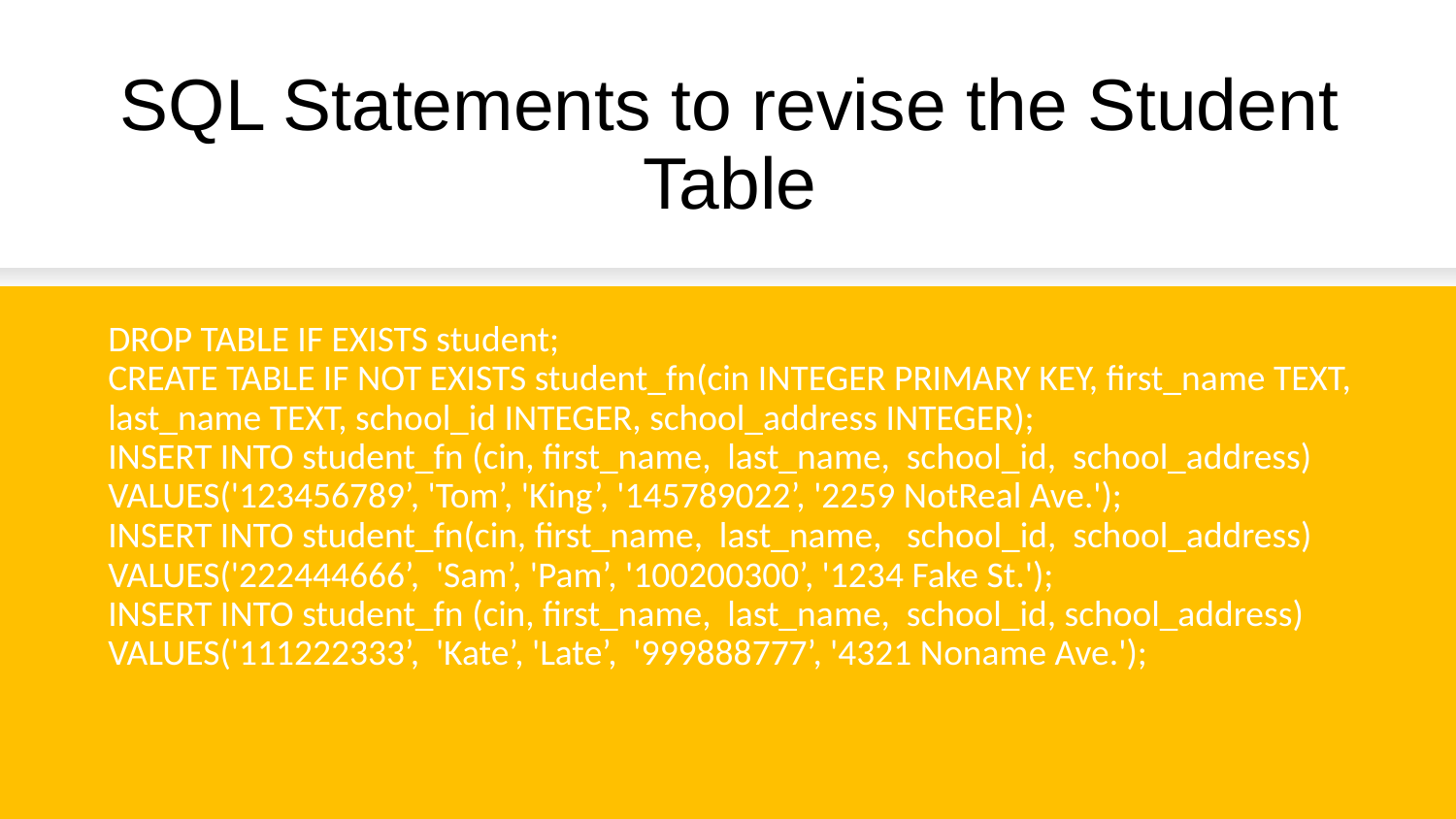

# SQL Statements to revise the Student Table
DROP TABLE IF EXISTS student;
CREATE TABLE IF NOT EXISTS student_fn(cin INTEGER PRIMARY KEY, first_name TEXT, last_name TEXT, school_id INTEGER, school_address INTEGER);
INSERT INTO student_fn (cin, first_name,  last_name,  school_id,  school_address) VALUES('123456789’, 'Tom’, 'King’, '145789022’, '2259 NotReal Ave.');
INSERT INTO student_fn(cin, first_name,  last_name,   school_id,  school_address) VALUES('222444666’,  'Sam’, 'Pam’, '100200300’, '1234 Fake St.');
INSERT INTO student_fn (cin, first_name,  last_name,  school_id, school_address)
VALUES('111222333’,  'Kate’, 'Late’,  '999888777’, '4321 Noname Ave.');